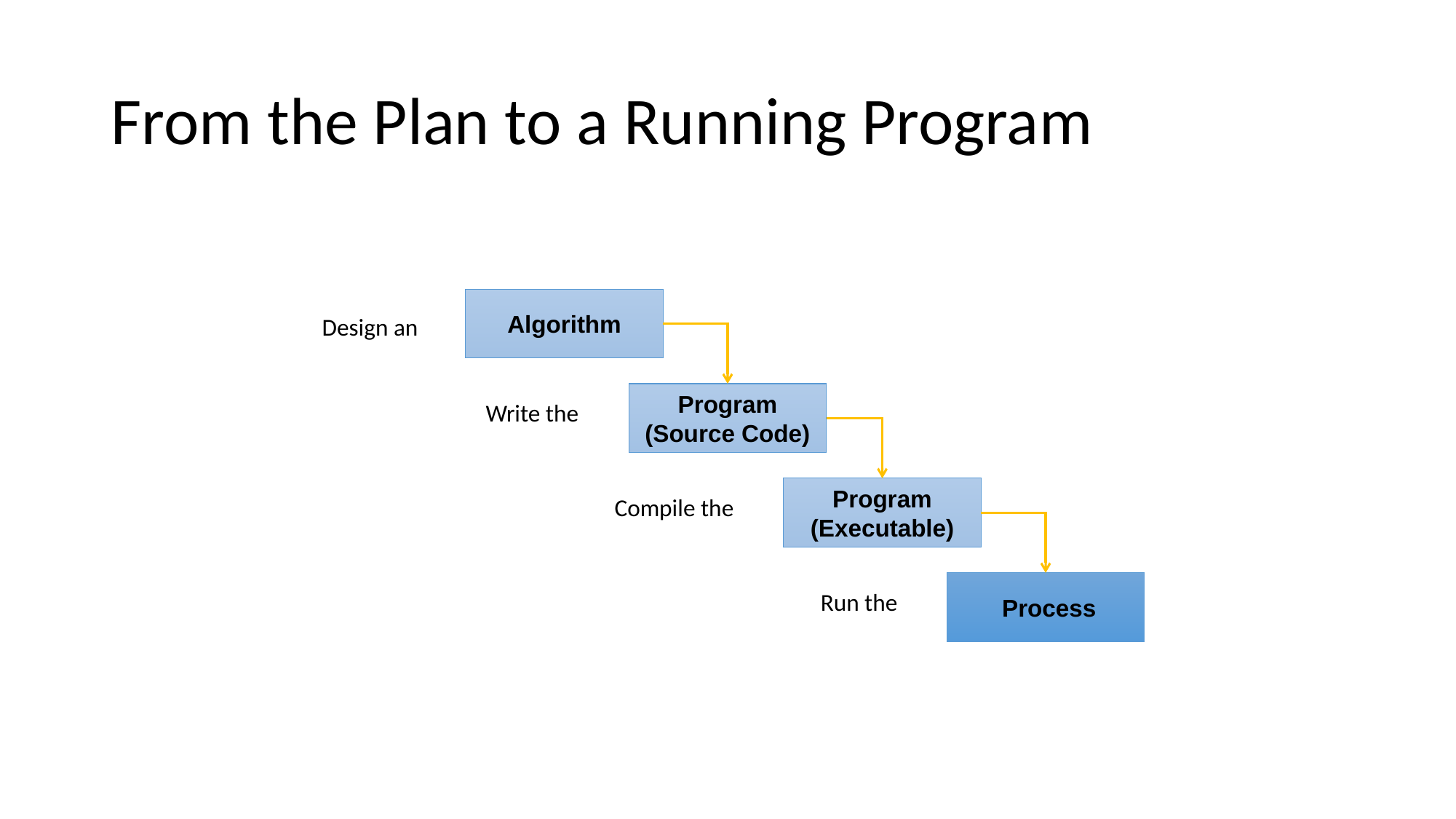

# From the Plan to a Running Program
Algorithm
Design an
Program (Source Code)
Write the
Program (Executable)
Compile the
 Process
Run the